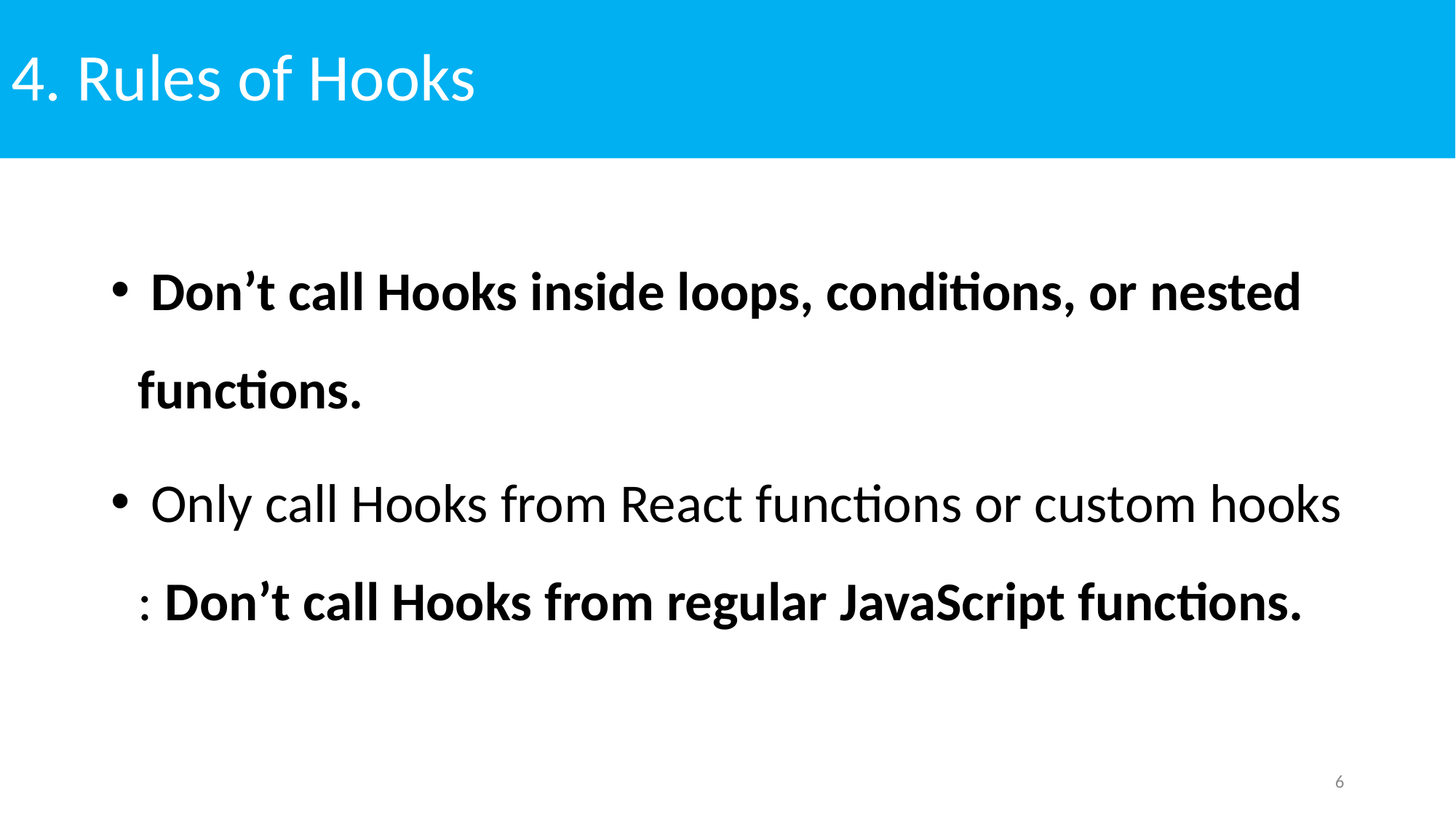

# 4. Rules of Hooks
 Don’t call Hooks inside loops, conditions, or nested functions.
 Only call Hooks from React functions or custom hooks : Don’t call Hooks from regular JavaScript functions.

6